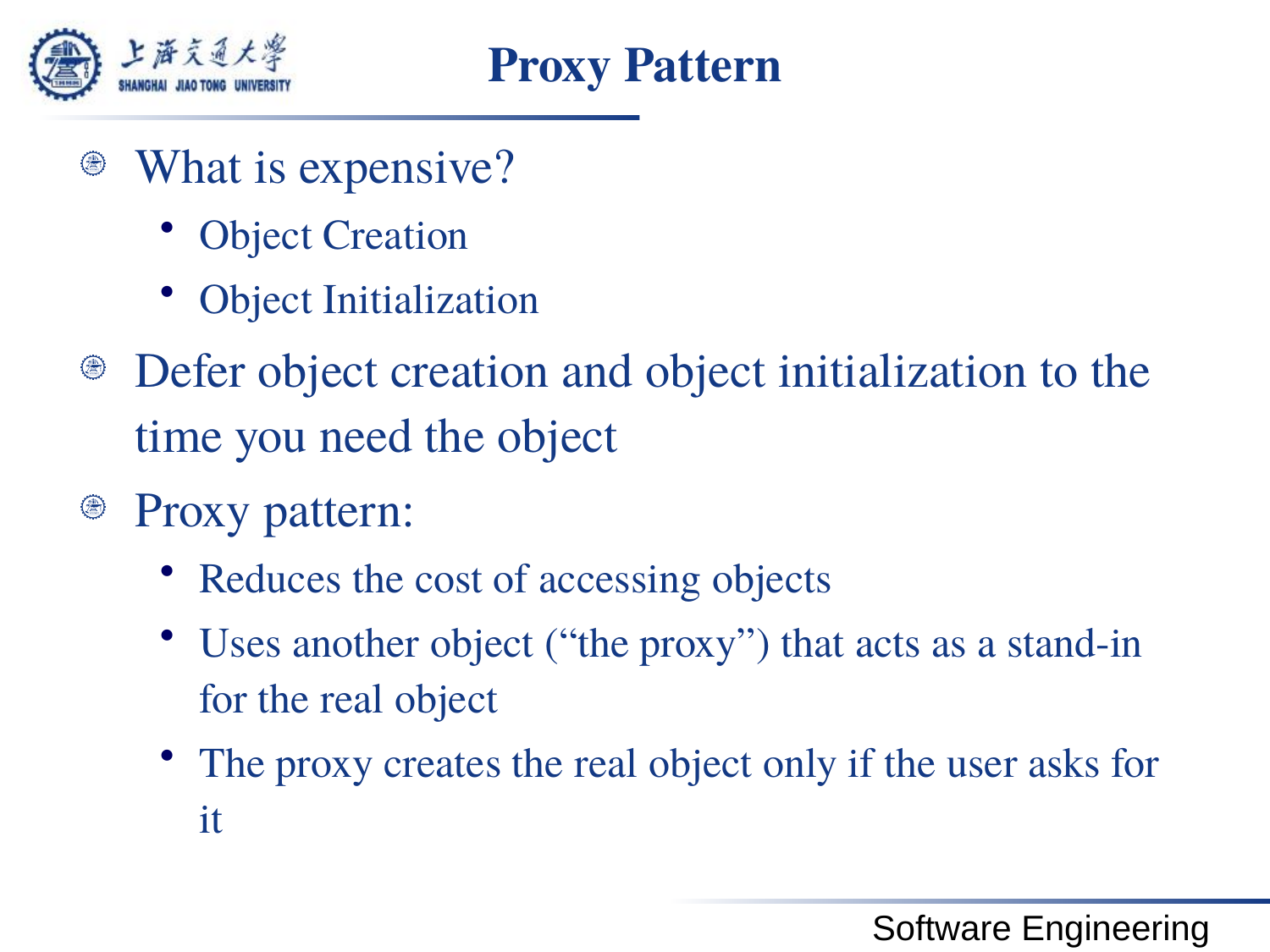

# Proxy Pattern
What is expensive?
Object Creation
Object Initialization
Defer object creation and object initialization to the time you need the object
Proxy pattern:
Reduces the cost of accessing objects
Uses another object (“the proxy”) that acts as a stand-in for the real object
The proxy creates the real object only if the user asks for it